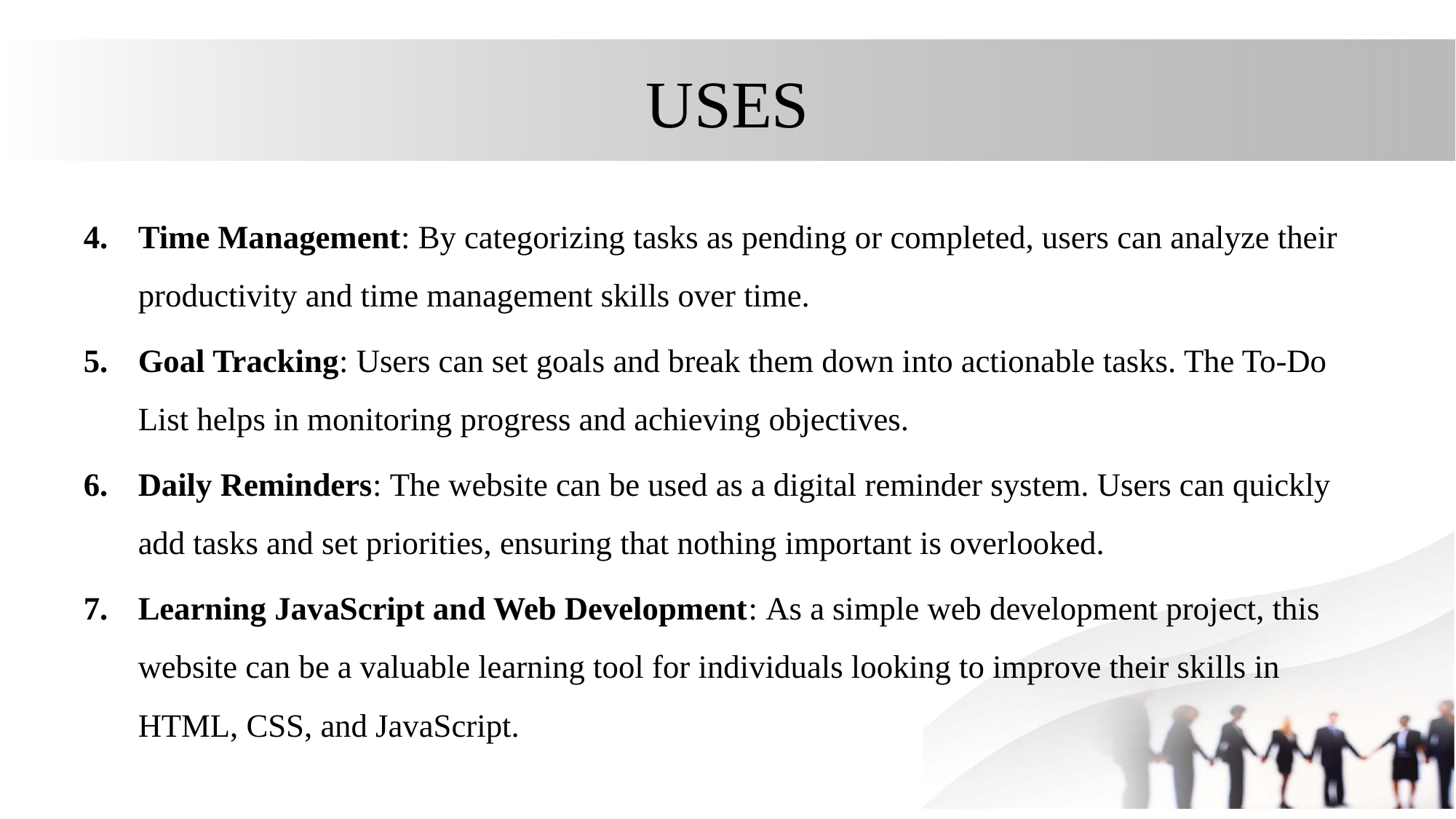

# USES
Time Management: By categorizing tasks as pending or completed, users can analyze their productivity and time management skills over time.
Goal Tracking: Users can set goals and break them down into actionable tasks. The To-Do List helps in monitoring progress and achieving objectives.
Daily Reminders: The website can be used as a digital reminder system. Users can quickly add tasks and set priorities, ensuring that nothing important is overlooked.
Learning JavaScript and Web Development: As a simple web development project, this website can be a valuable learning tool for individuals looking to improve their skills in HTML, CSS, and JavaScript.